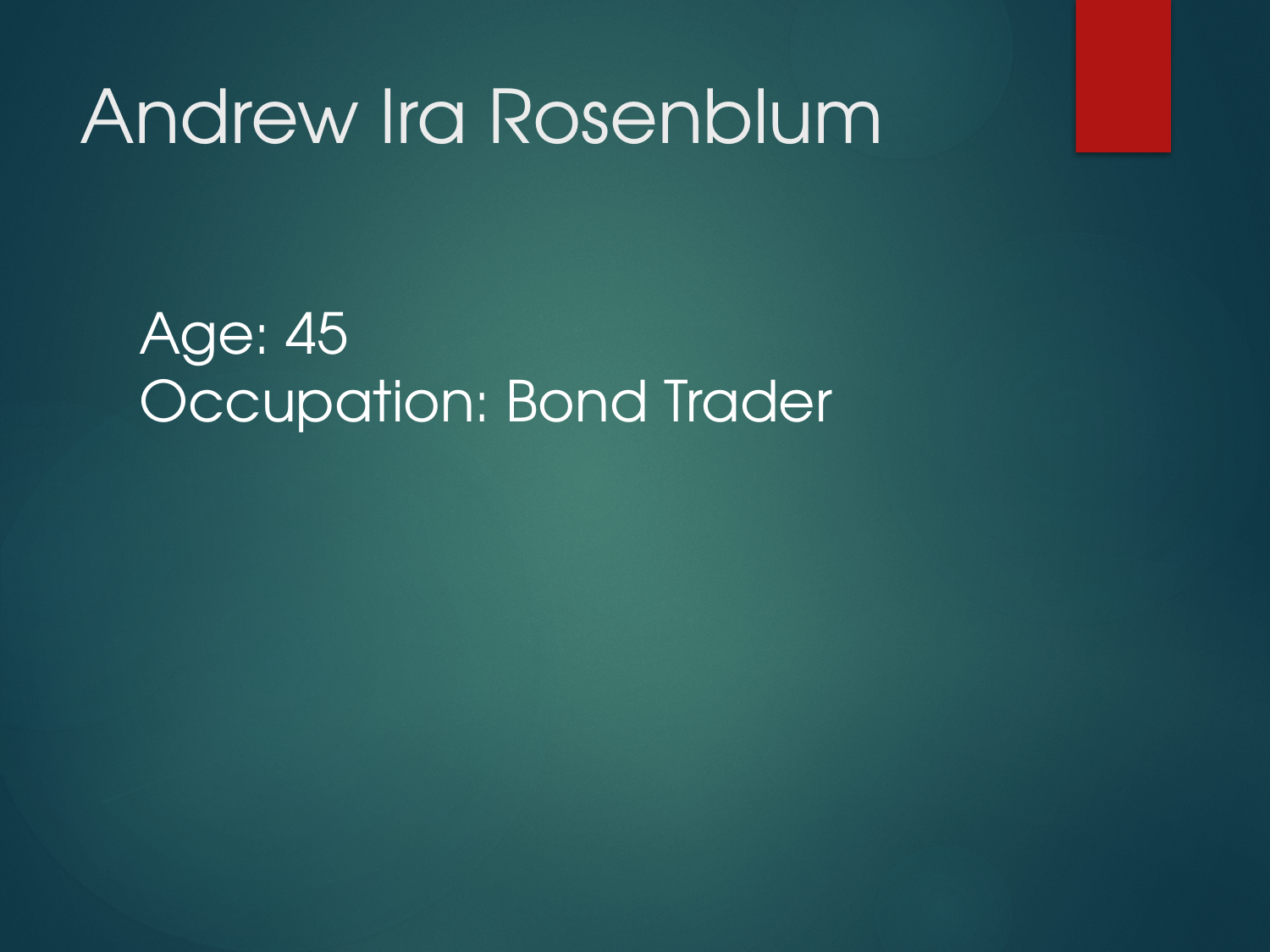

# Andrew Ira Rosenblum

Age: 45
Occupation: Bond Trader